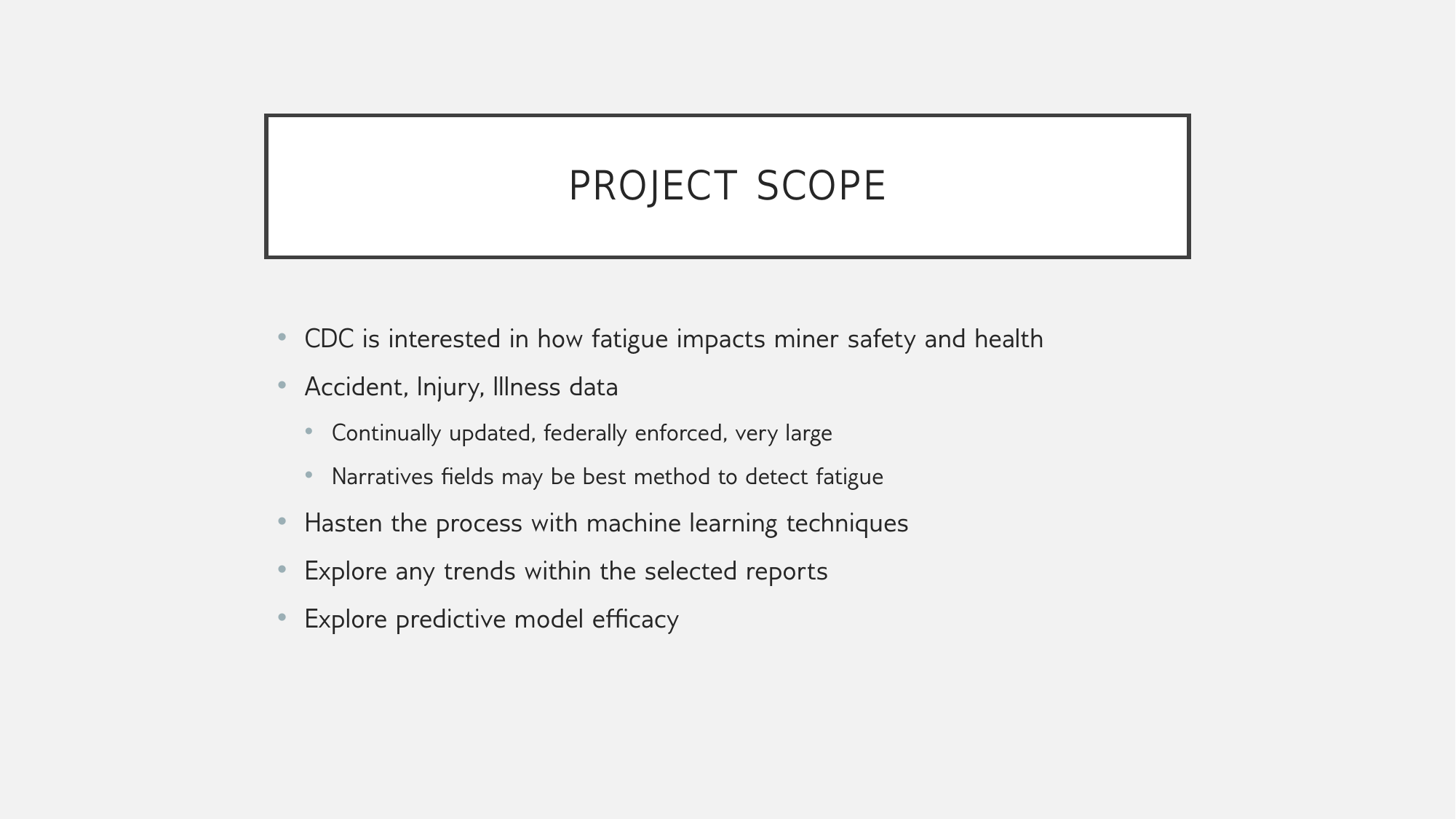

# Project Scope
CDC is interested in how fatigue impacts miner safety and health
Accident, Injury, Illness data
Continually updated, federally enforced, very large
Narratives fields may be best method to detect fatigue
Hasten the process with machine learning techniques
Explore any trends within the selected reports
Explore predictive model efficacy